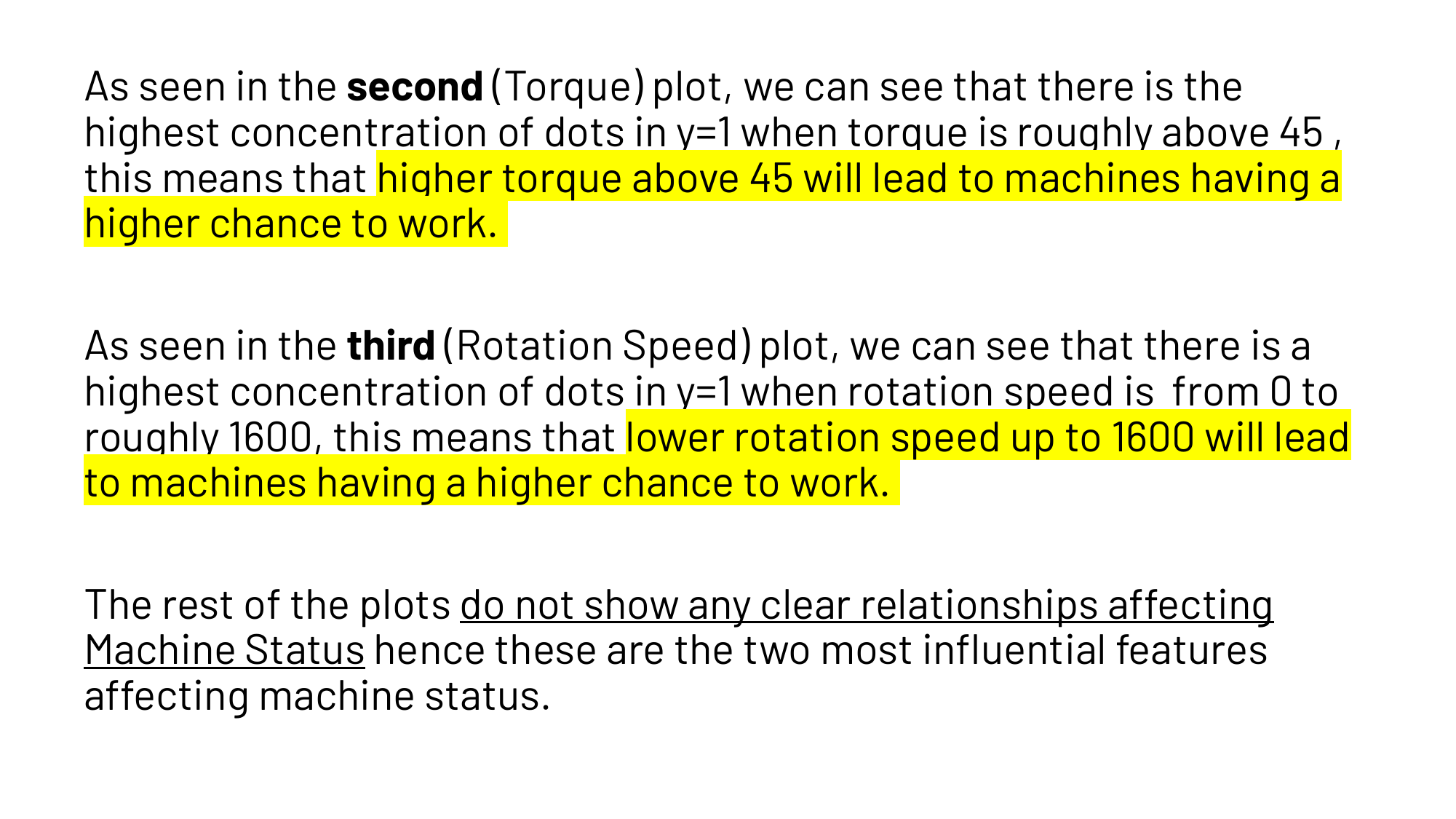

As seen in the second (Torque) plot, we can see that there is the highest concentration of dots in y=1 when torque is roughly above 45 , this means that higher torque above 45 will lead to machines having a higher chance to work.

As seen in the third (Rotation Speed) plot, we can see that there is a highest concentration of dots in y=1 when rotation speed is  from 0 to roughly 1600, this means that lower rotation speed up to 1600 will lead to machines having a higher chance to work.

The rest of the plots do not show any clear relationships affecting Machine Status hence these are the two most influential features affecting machine status.